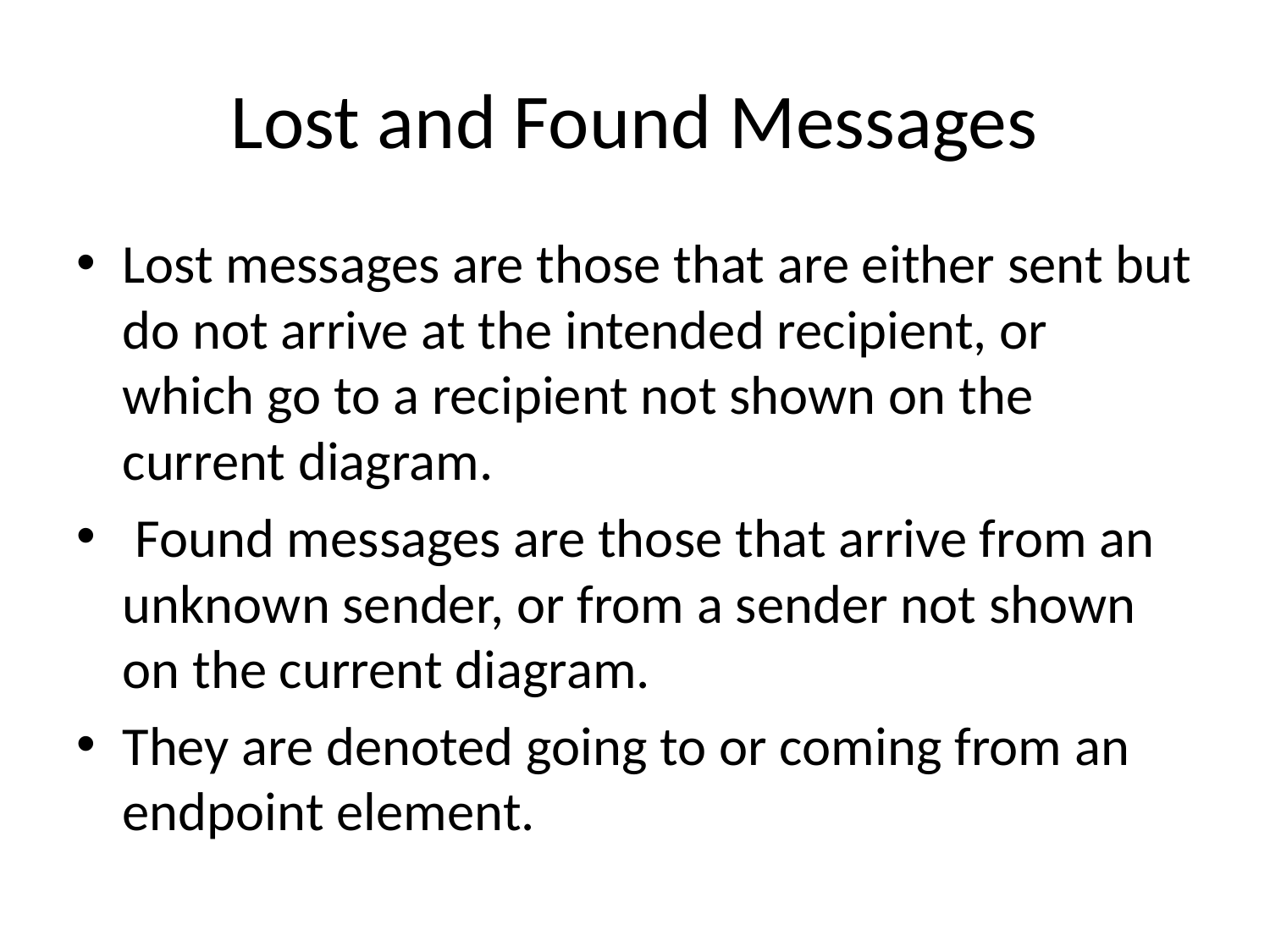

# Lost and Found Messages
Lost messages are those that are either sent but do not arrive at the intended recipient, or which go to a recipient not shown on the current diagram.
 Found messages are those that arrive from an unknown sender, or from a sender not shown on the current diagram.
They are denoted going to or coming from an endpoint element.